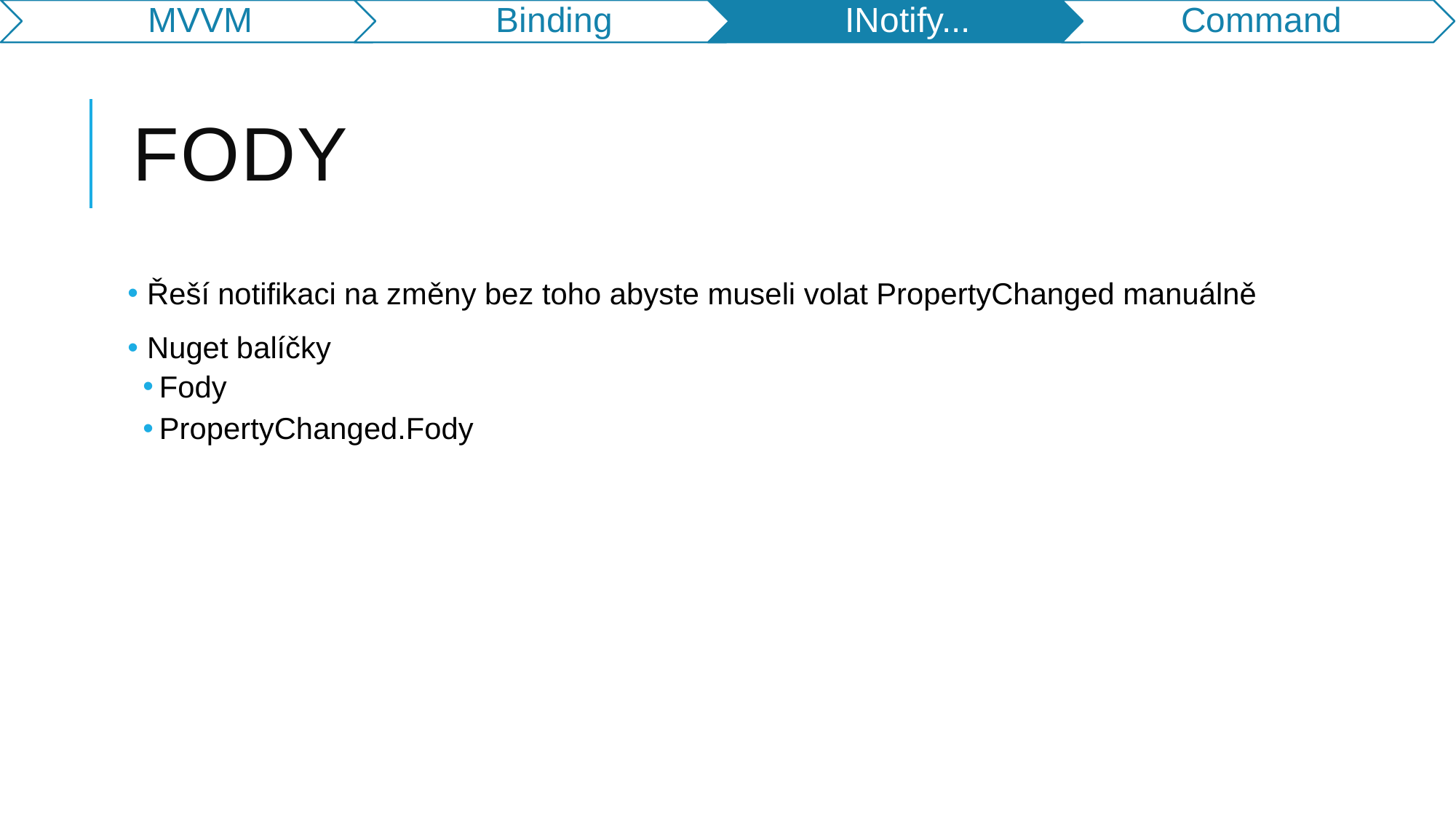

MVVM
Binding
INotify...
Command
# Fody
 Řeší notifikaci na změny bez toho abyste museli volat PropertyChanged manuálně
 Nuget balíčky
Fody
PropertyChanged.Fody